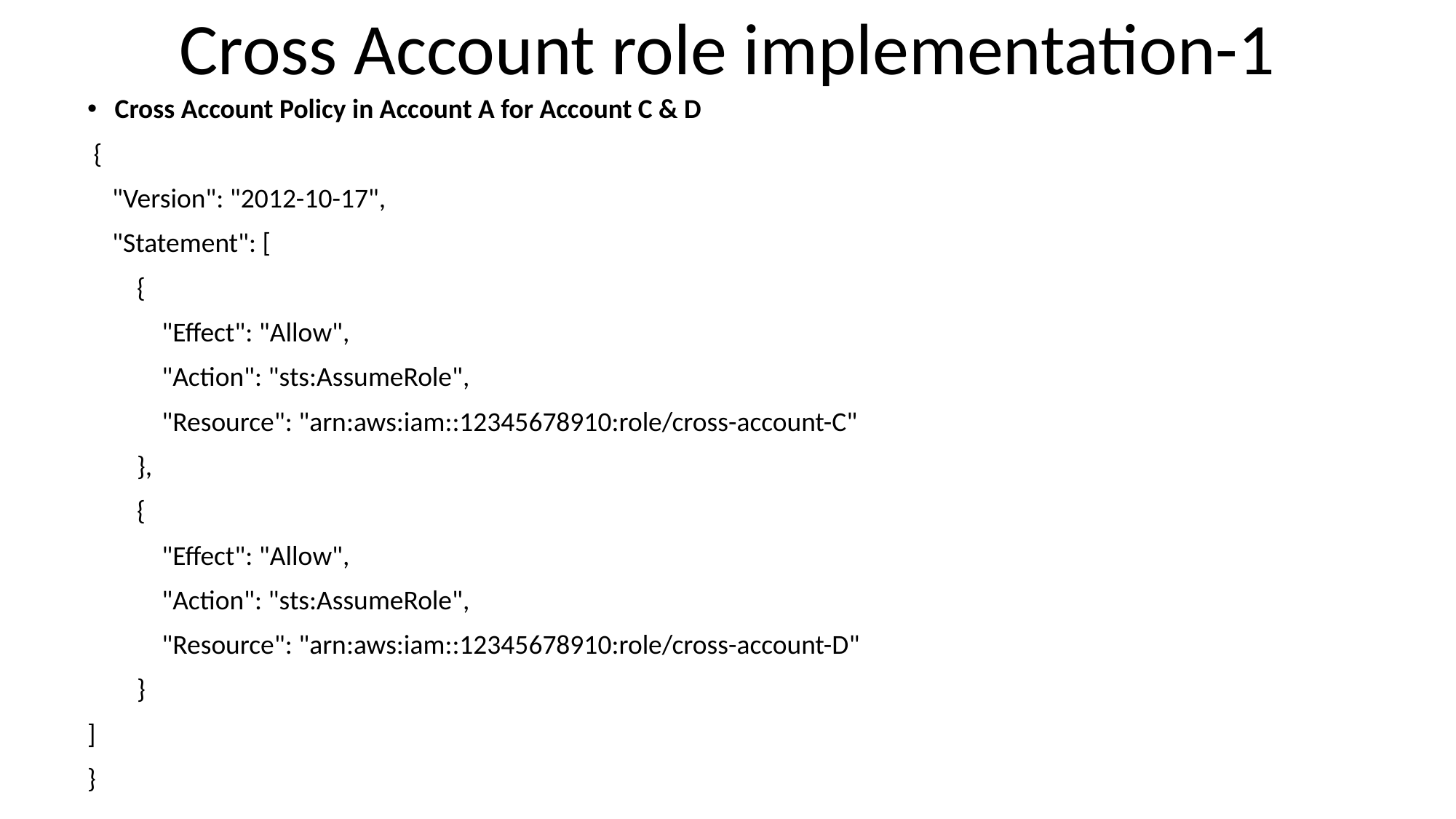

# Cross Account role implementation-1
Cross Account Policy in Account A for Account C & D
 {
    "Version": "2012-10-17",
    "Statement": [
        {
            "Effect": "Allow",
            "Action": "sts:AssumeRole",
            "Resource": "arn:aws:iam::12345678910:role/cross-account-C"
        },
        {
            "Effect": "Allow",
            "Action": "sts:AssumeRole",
            "Resource": "arn:aws:iam::12345678910:role/cross-account-D"
        }
]
}